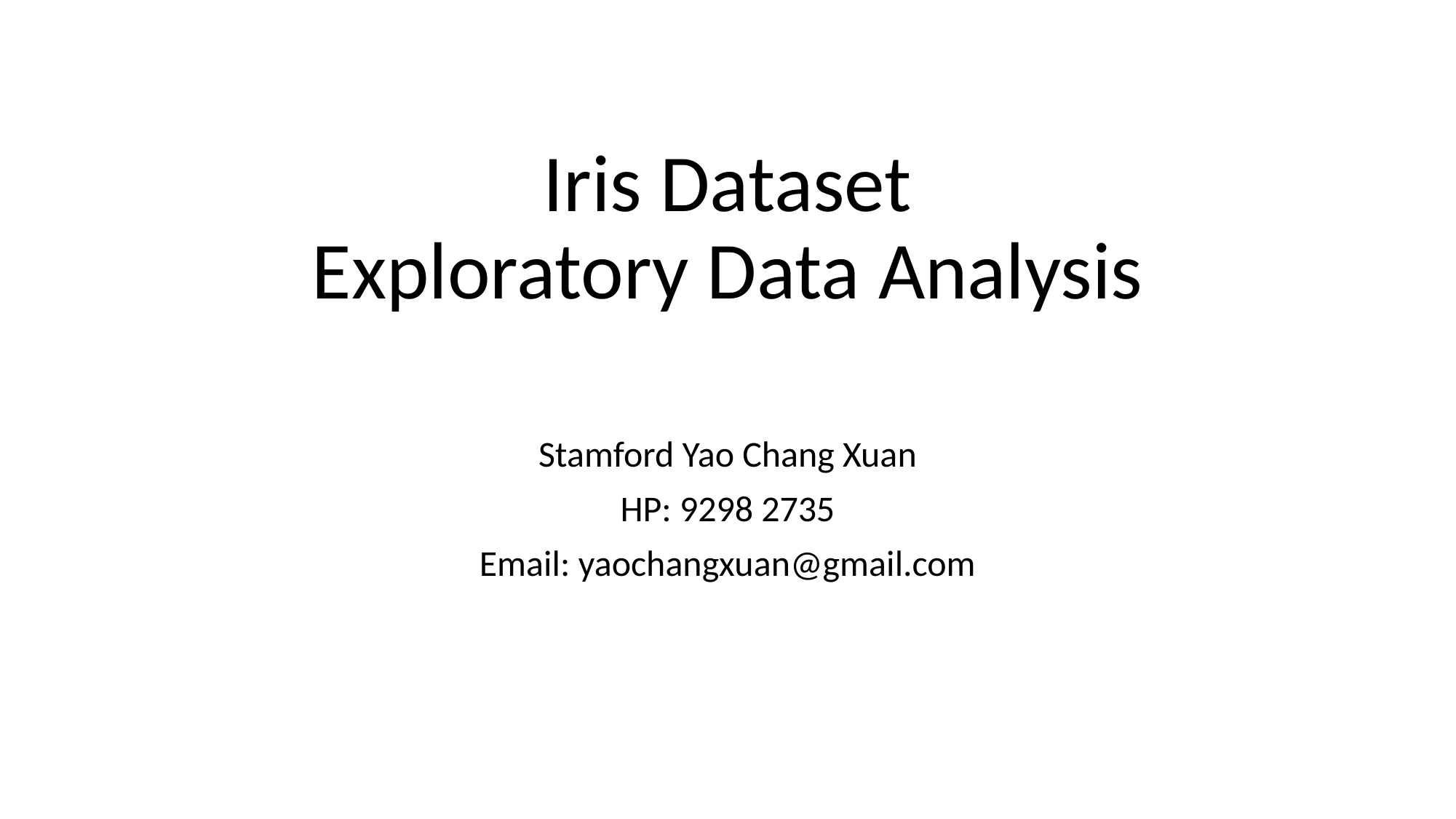

# Iris Dataset Exploratory Data Analysis
Stamford Yao Chang Xuan
HP: 9298 2735
Email: yaochangxuan@gmail.com